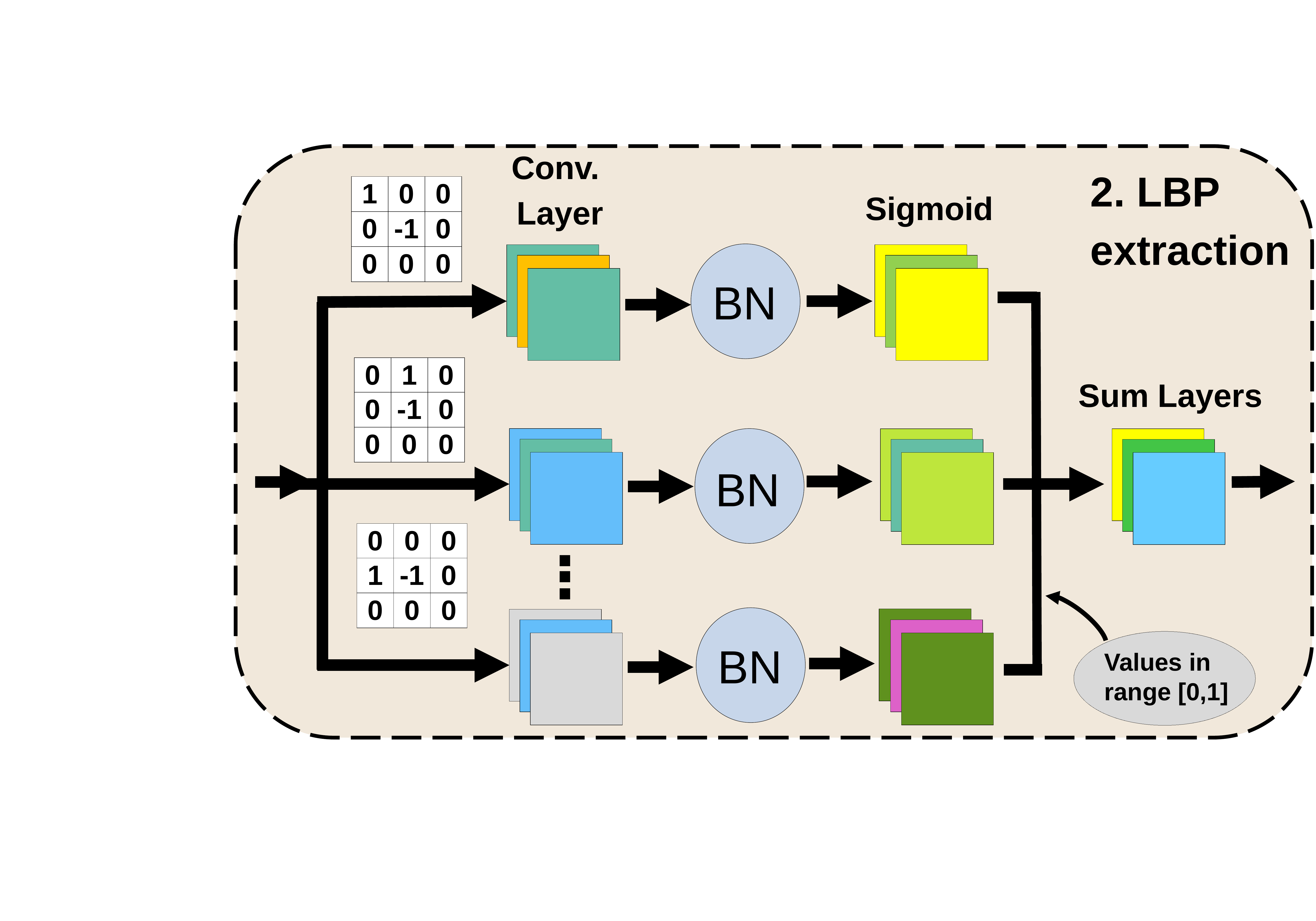

Conv.
 Layer

2. LBP
extraction
| 1 | 0 | 0 |
| --- | --- | --- |
| 0 | -1 | 0 |
| 0 | 0 | 0 |
Sigmoid

BN
| 0 | 1 | 0 |
| --- | --- | --- |
| 0 | -1 | 0 |
| 0 | 0 | 0 |
Sum Layers

BN
.
.
| 0 | 0 | 0 |
| --- | --- | --- |
| 1 | -1 | 0 |
| 0 | 0 | 0 |
.

BN
Values in range [0,1]